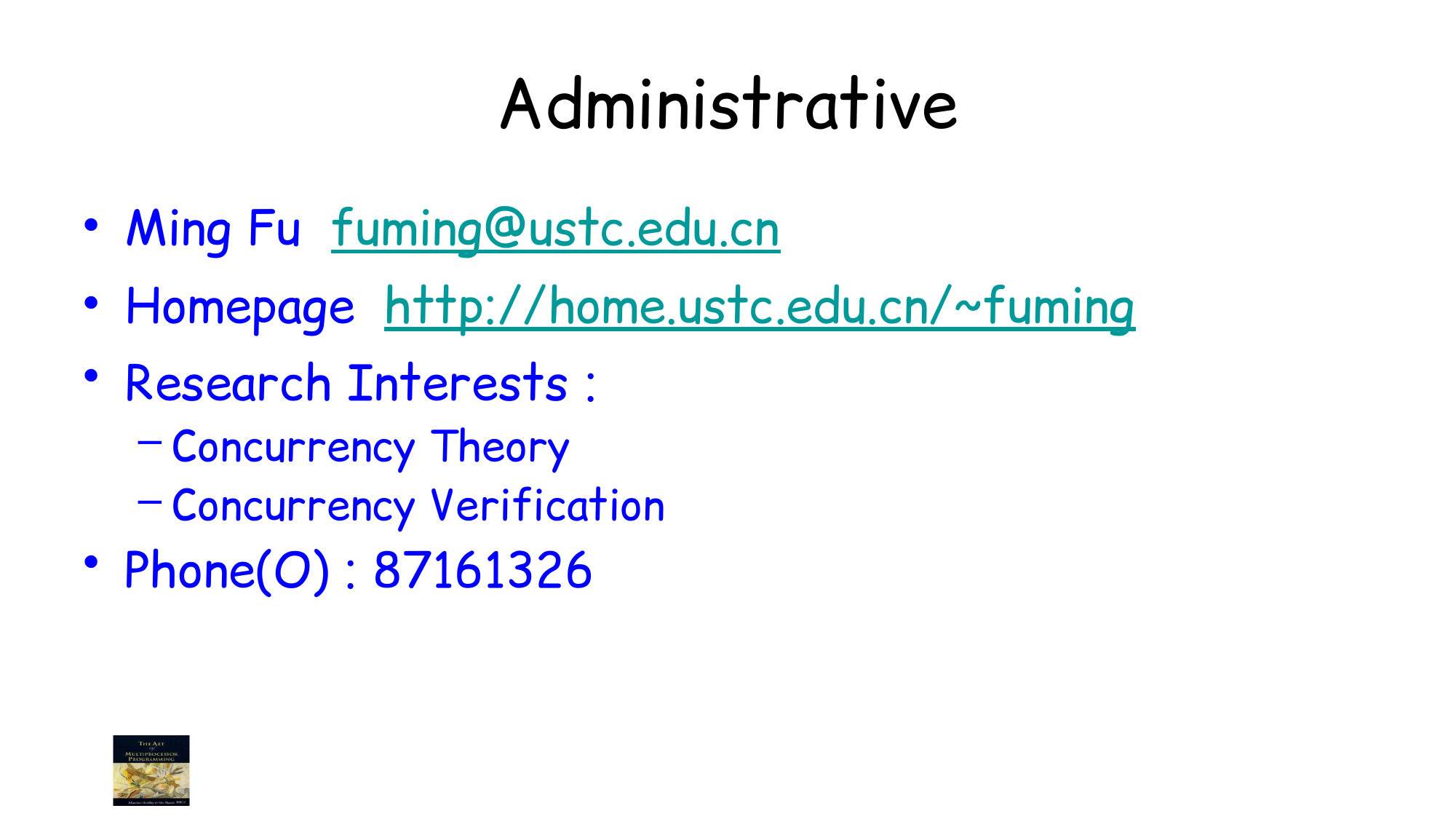

# Administrative
Ming Fu  fuming@ustc.edu.cn
Homepage  http://home.ustc.edu.cn/~fuming
Research Interests :
Concurrency Theory
Concurrency Verification
Phone(O) : 87161326